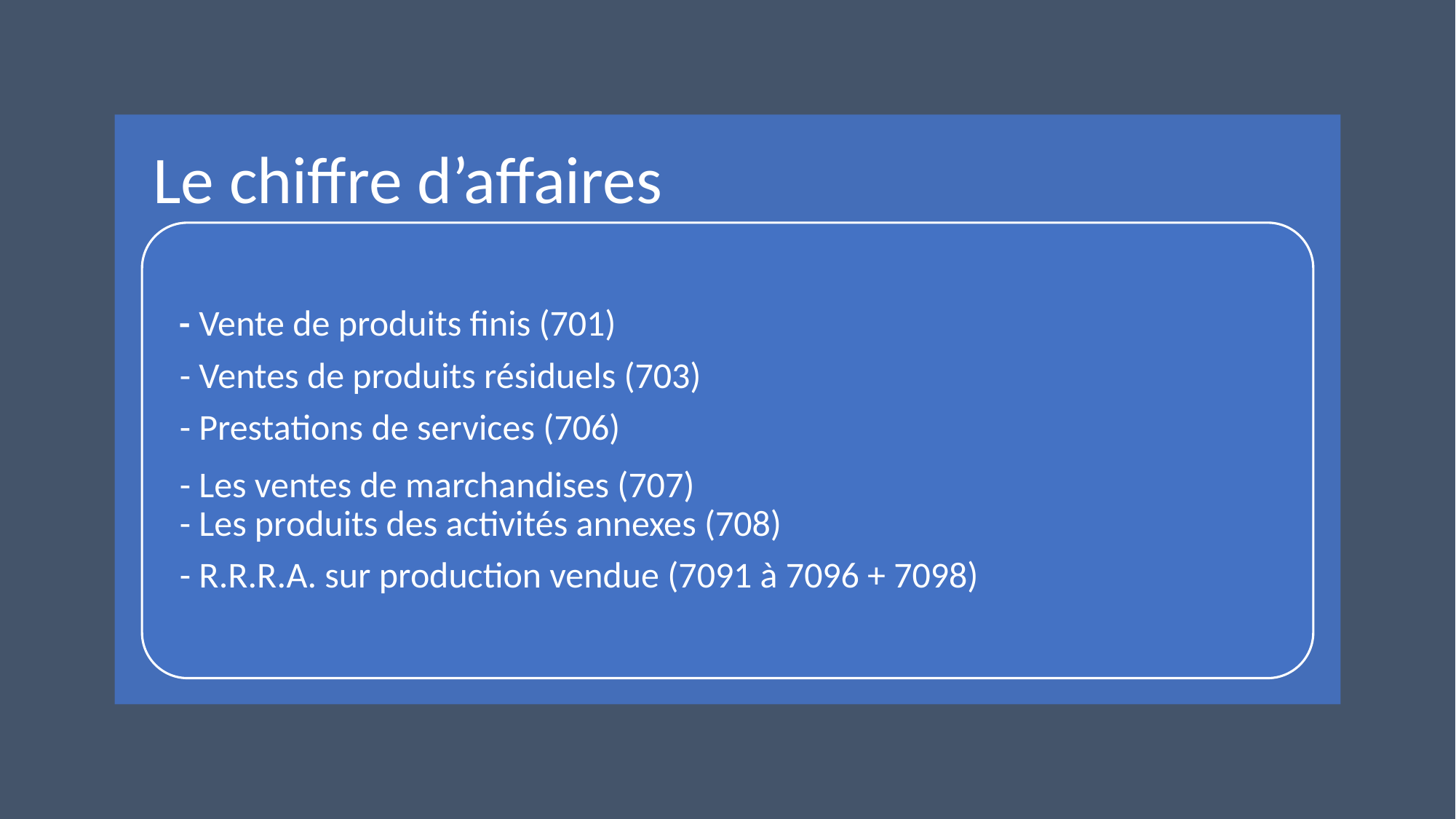

Le chiffre d’affaires
- Vente de produits finis (701)
- Ventes de produits résiduels (703)
- Prestations de services (706)
- Les ventes de marchandises (707)
- Les produits des activités annexes (708)
- R.R.R.A. sur production vendue (7091 à 7096 + 7098)